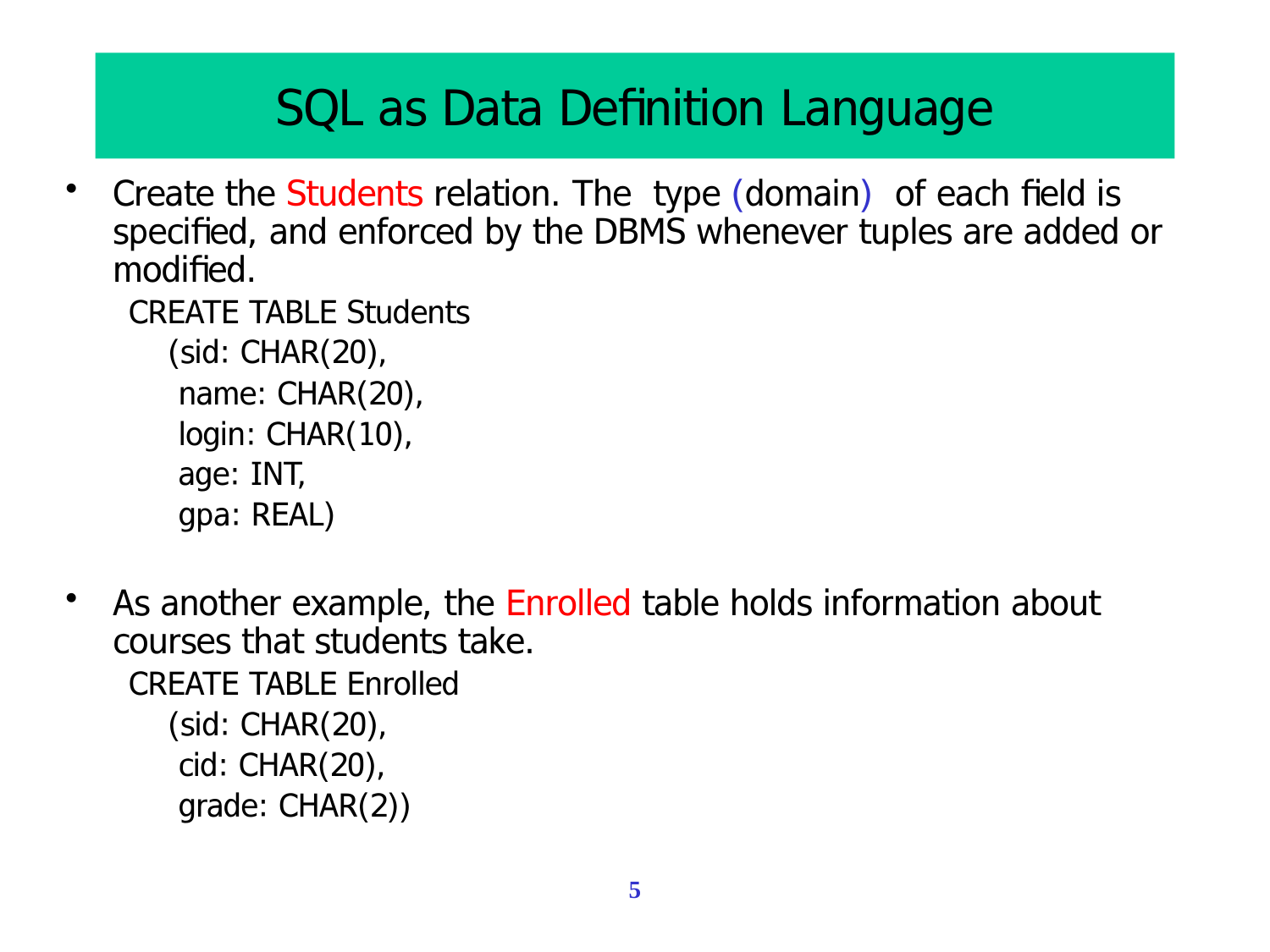

SQL as Data Definition Language
Create the Students relation. The  type (domain)  of each field is specified, and enforced by the DBMS whenever tuples are added or modified.
CREATE TABLE Students
	(sid: CHAR(20),
	 name: CHAR(20),
	 login: CHAR(10),
	 age: INT,
	 gpa: REAL)

As another example, the Enrolled table holds information about courses that students take.
CREATE TABLE Enrolled
	(sid: CHAR(20),
	 cid: CHAR(20),
	 grade: CHAR(2))

5